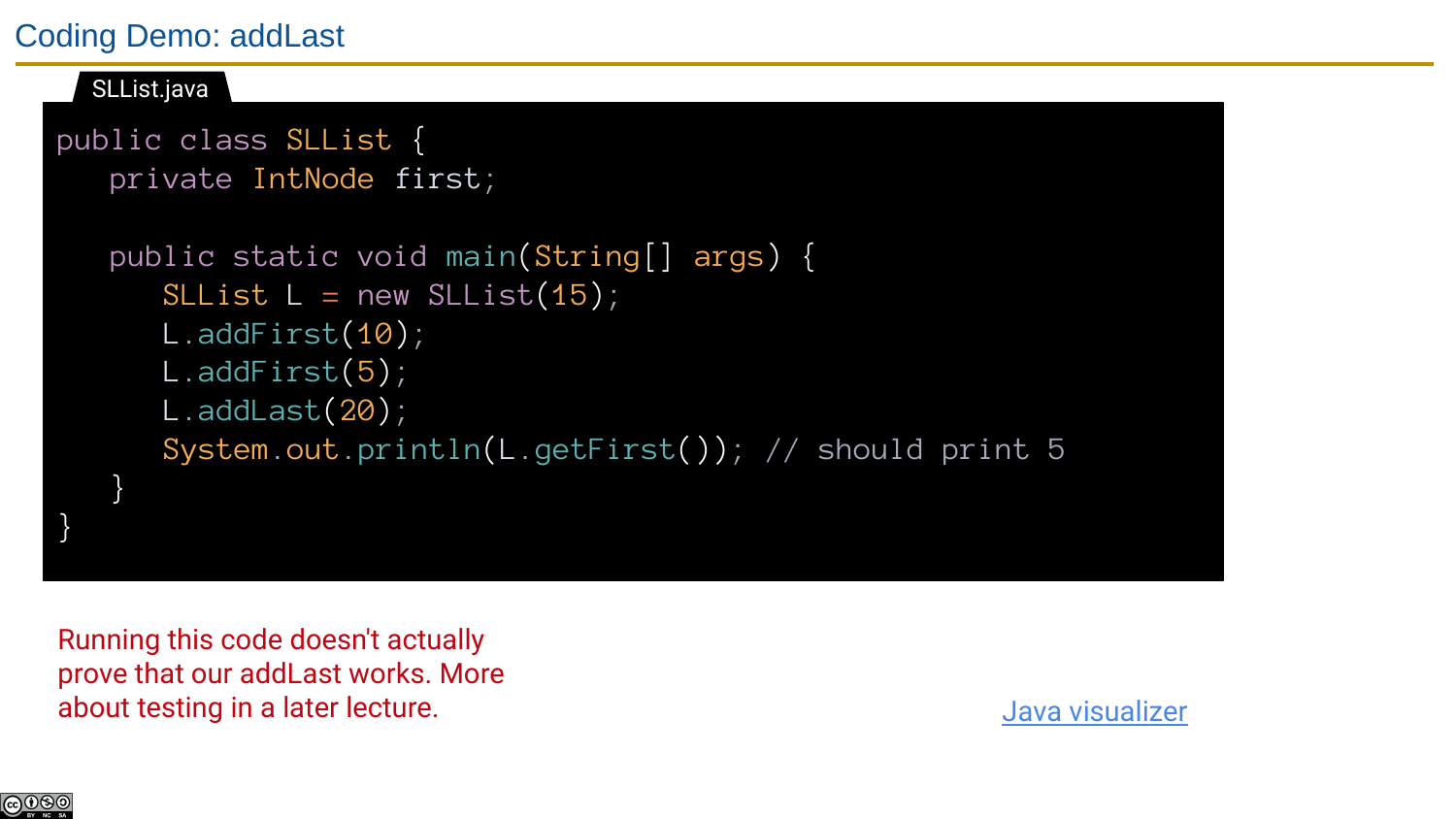

# Coding Demo: addLast
SLList.java
public class SLList {
   private IntNode first;

   public static void main(String[] args) {
      SLList L = new SLList(15);
      L.addFirst(10);
      L.addFirst(5);
      L.addLast(20);
      System.out.println(L.getFirst()); // should print 5
   }
}
Running this code doesn't actually prove that our addLast works. More about testing in a later lecture.
Java visualizer